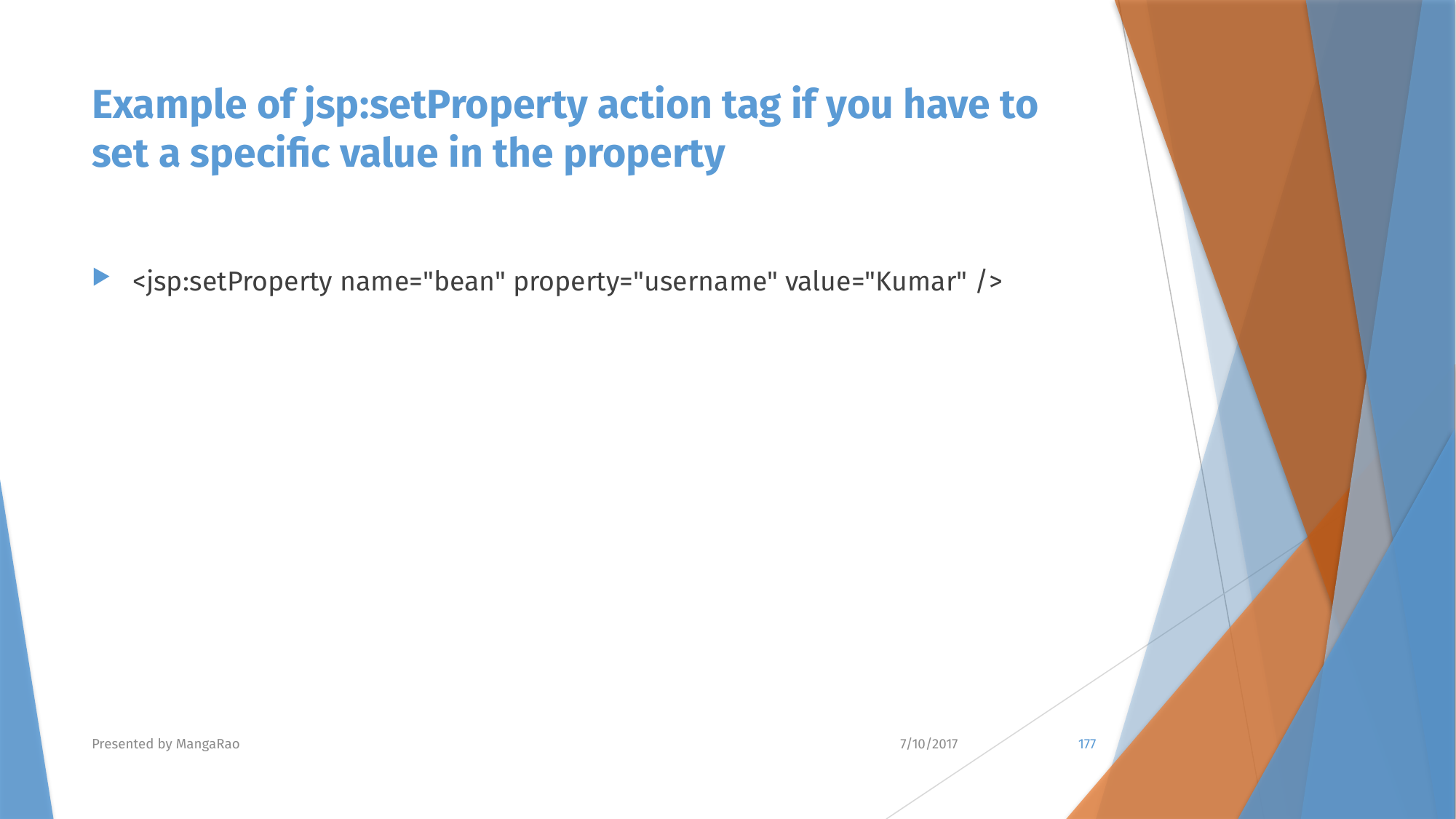

# Example of jsp:setProperty action tag if you have to set a specific value in the property
<jsp:setProperty name="bean" property="username" value="Kumar" />

Presented by MangaRao
7/10/2017
177